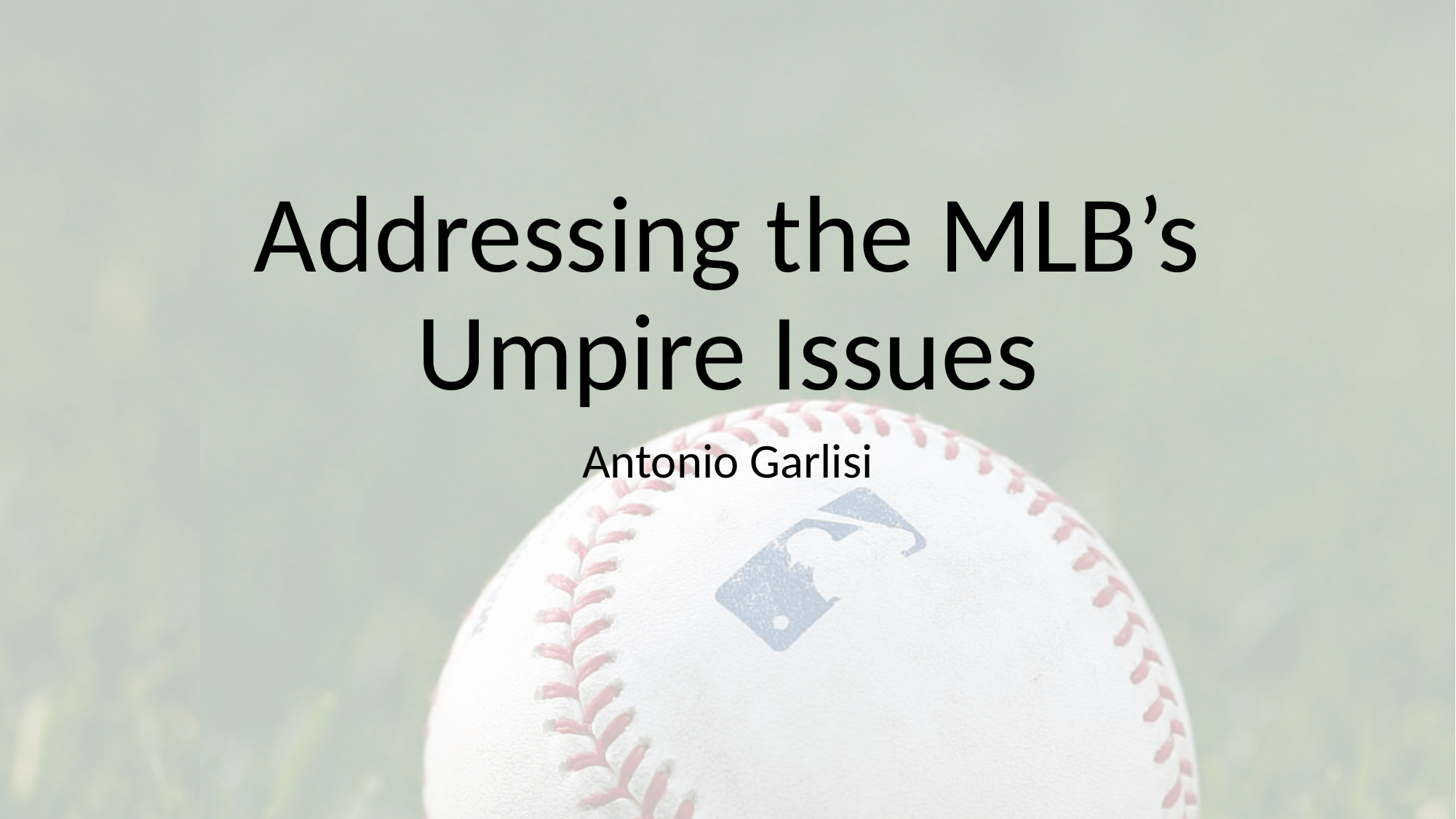

# Addressing the MLB’s Umpire Issues
Antonio Garlisi